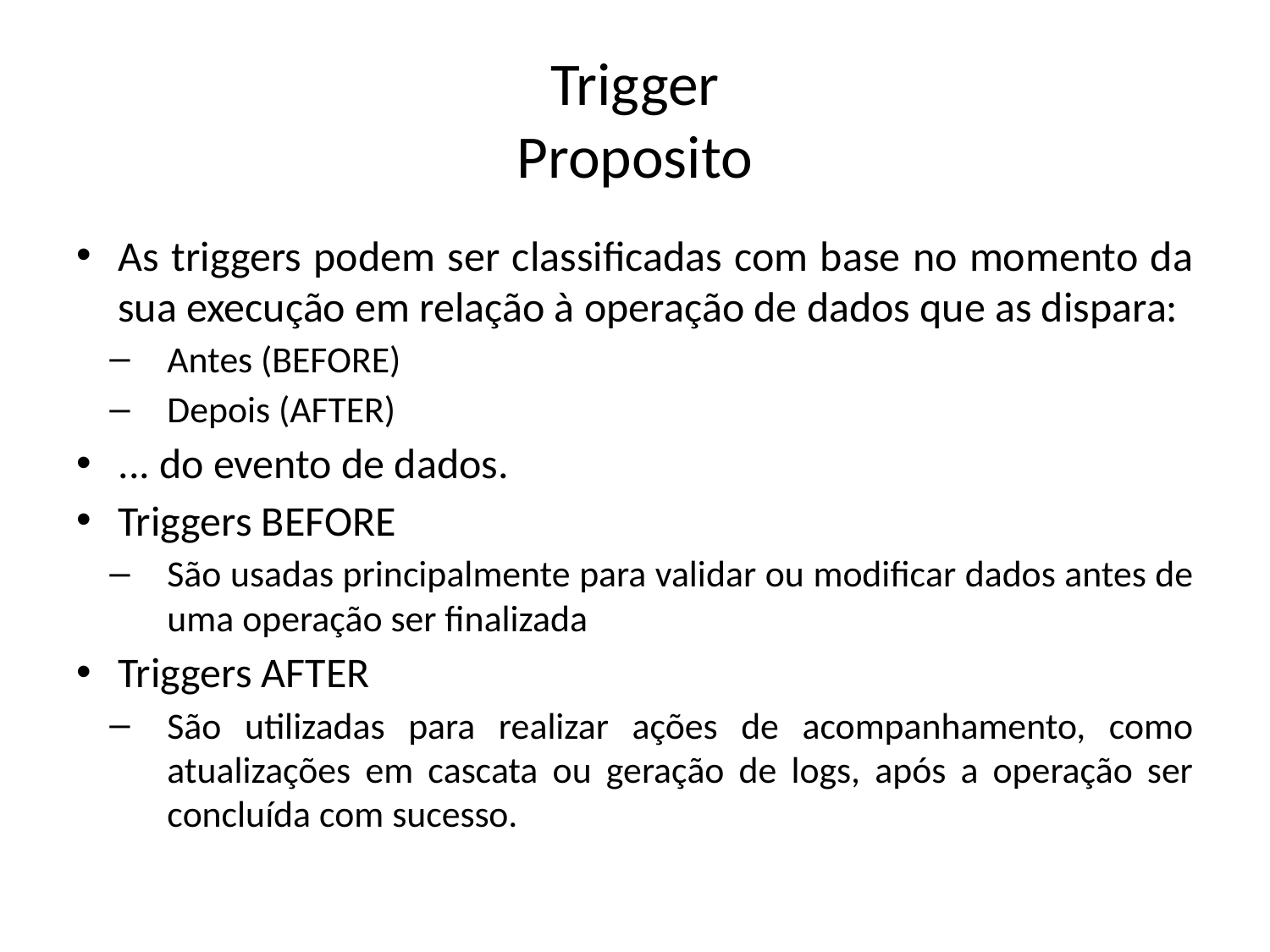

# Trigger Proposito
As triggers podem ser classificadas com base no momento da sua execução em relação à operação de dados que as dispara:
Antes (BEFORE)
Depois (AFTER)
... do evento de dados.
Triggers BEFORE
São usadas principalmente para validar ou modificar dados antes de uma operação ser finalizada
Triggers AFTER
São utilizadas para realizar ações de acompanhamento, como atualizações em cascata ou geração de logs, após a operação ser concluída com sucesso.